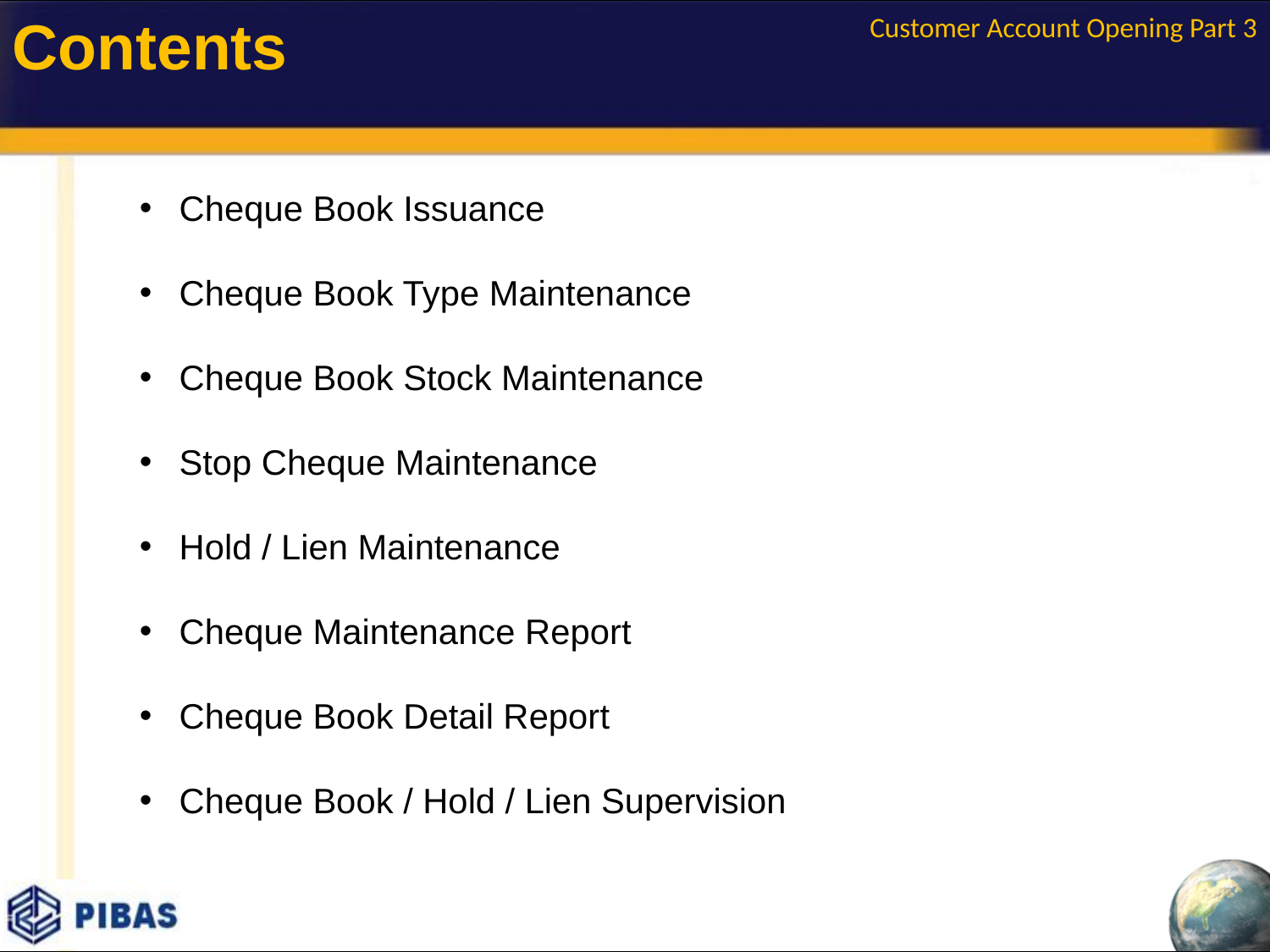

Customer Account Opening Part 3
Contents
 Cheque Book Issuance
 Cheque Book Type Maintenance
 Cheque Book Stock Maintenance
 Stop Cheque Maintenance
 Hold / Lien Maintenance
 Cheque Maintenance Report
 Cheque Book Detail Report
 Cheque Book / Hold / Lien Supervision